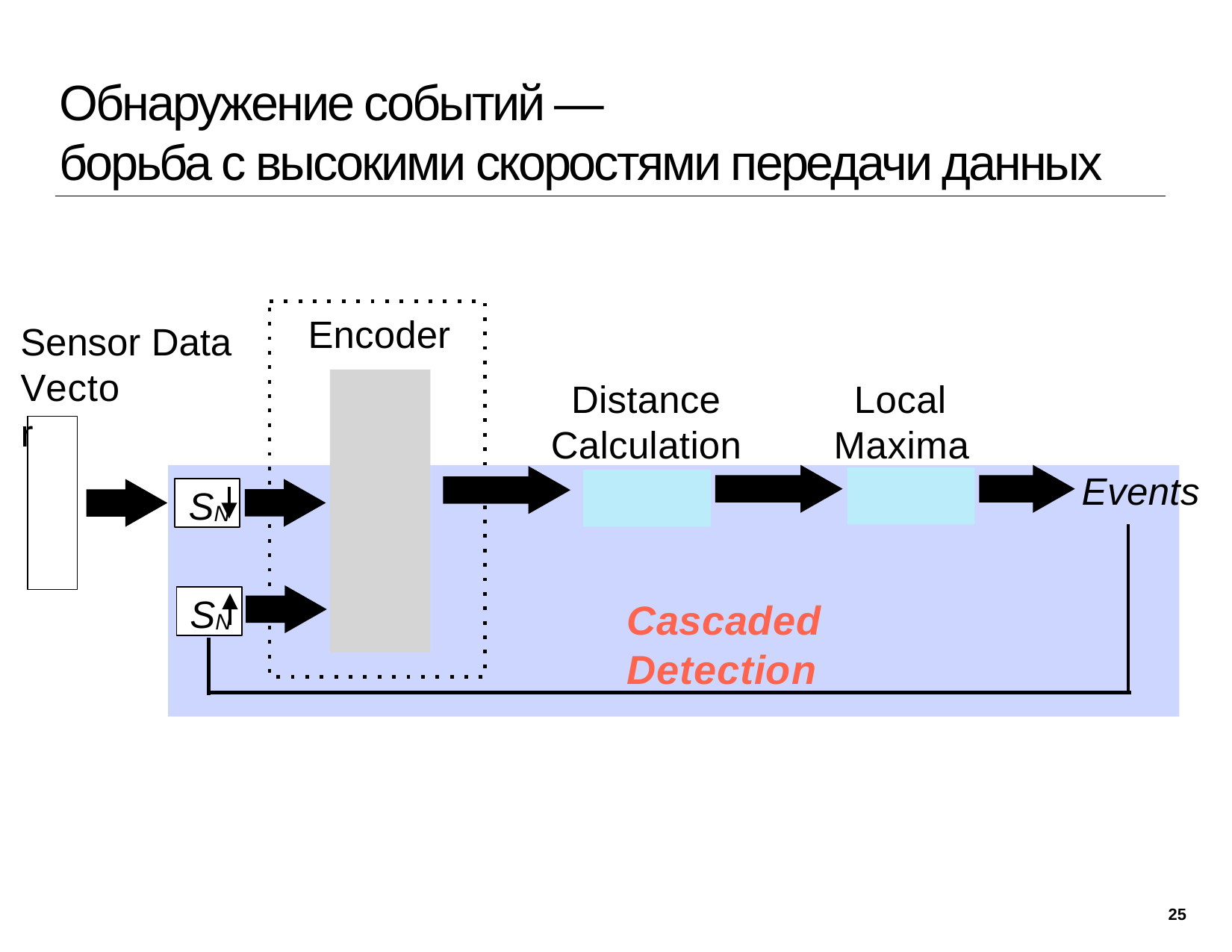

# Обнаружение событий — борьба с высокими скоростями передачи данных

Encoder
Sensor Data
Vector

Local  Maxima
Distance  Calculation

Events

SN

SN
Cascaded
Detection
25